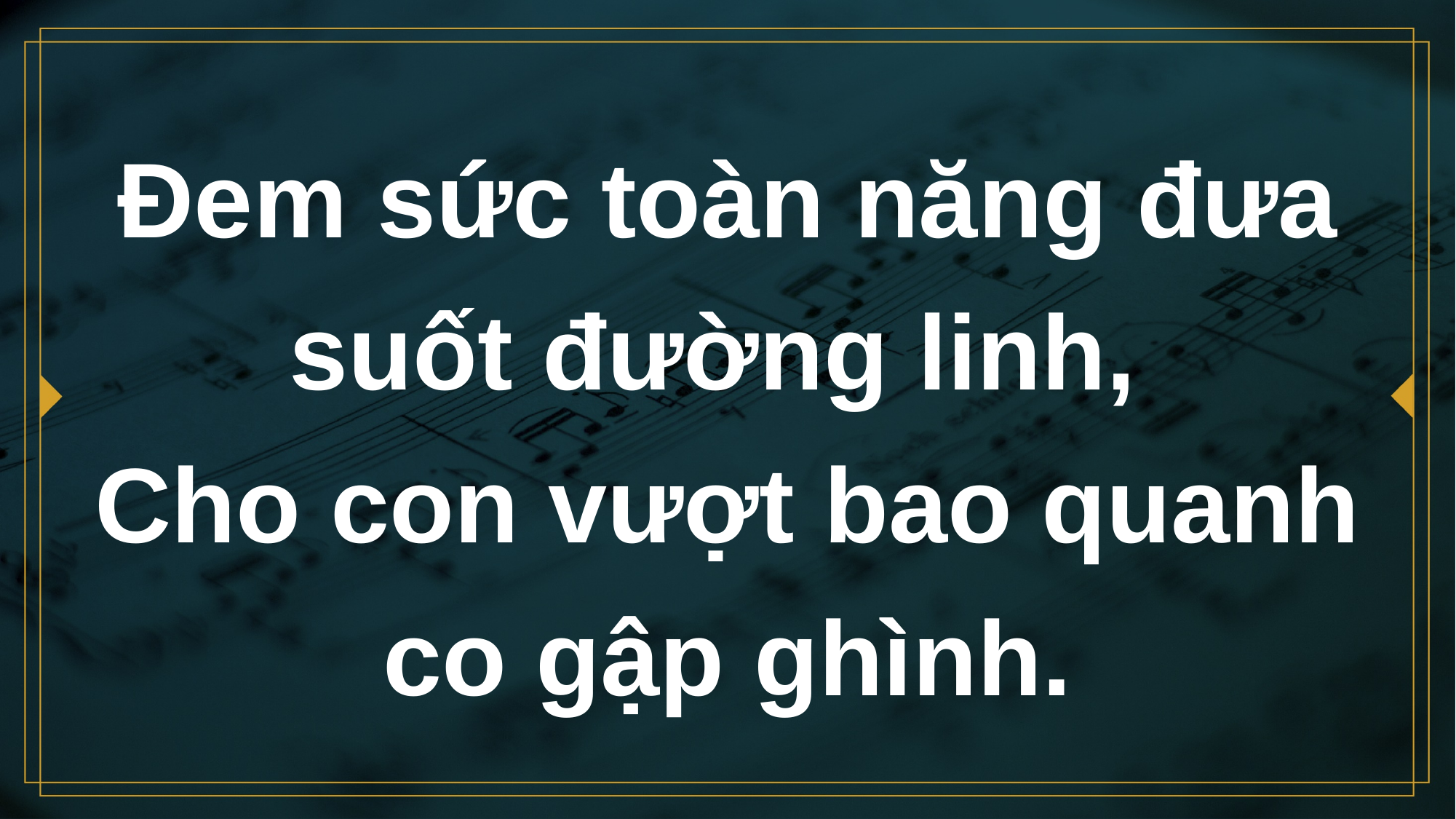

# Đem sức toàn năng đưa suốt đường linh, Cho con vượt bao quanh co gập ghình.